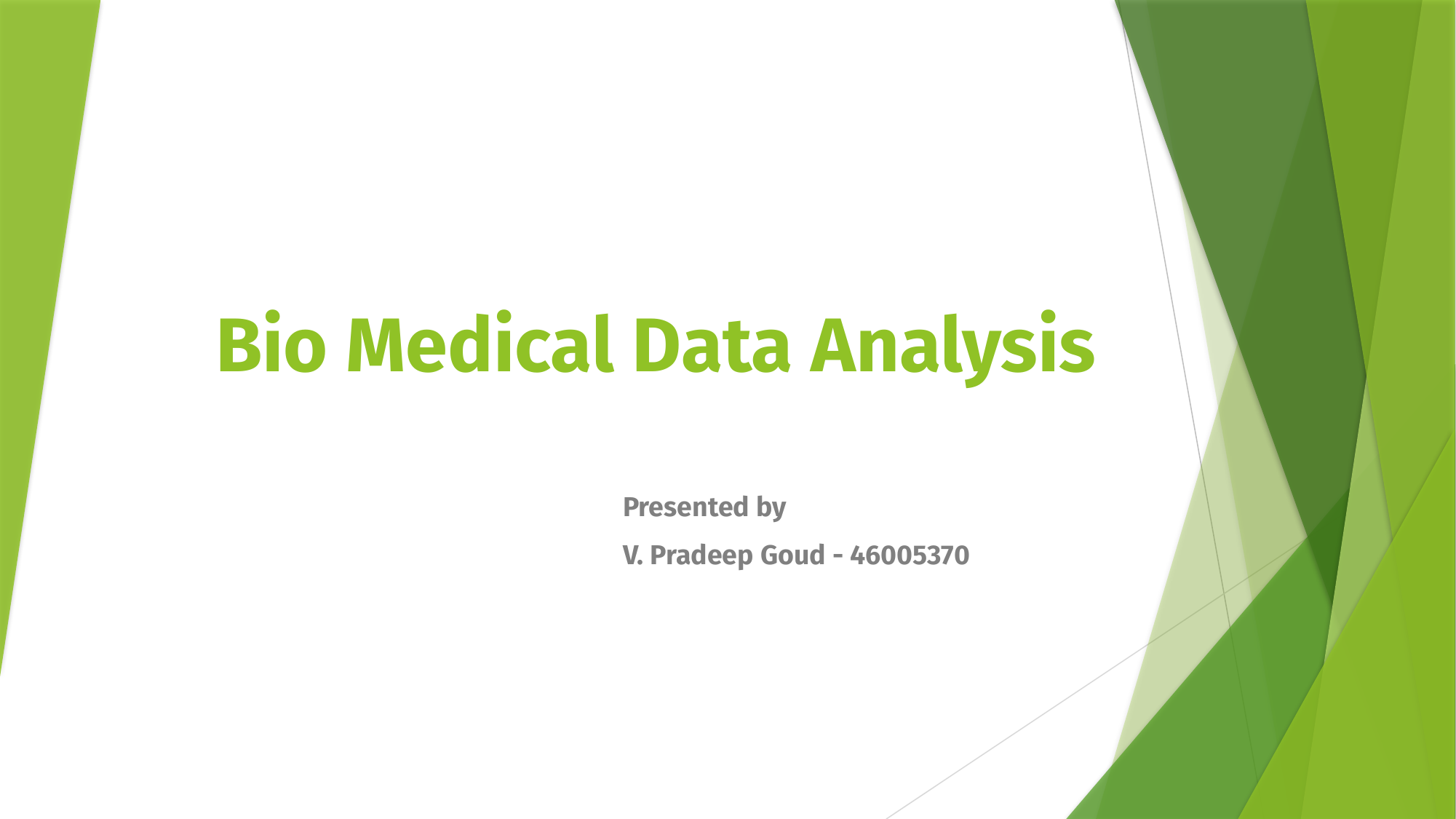

# Bio Medical Data Analysis
                                                                  Presented by
                                                                  V. Pradeep Goud - 46005370